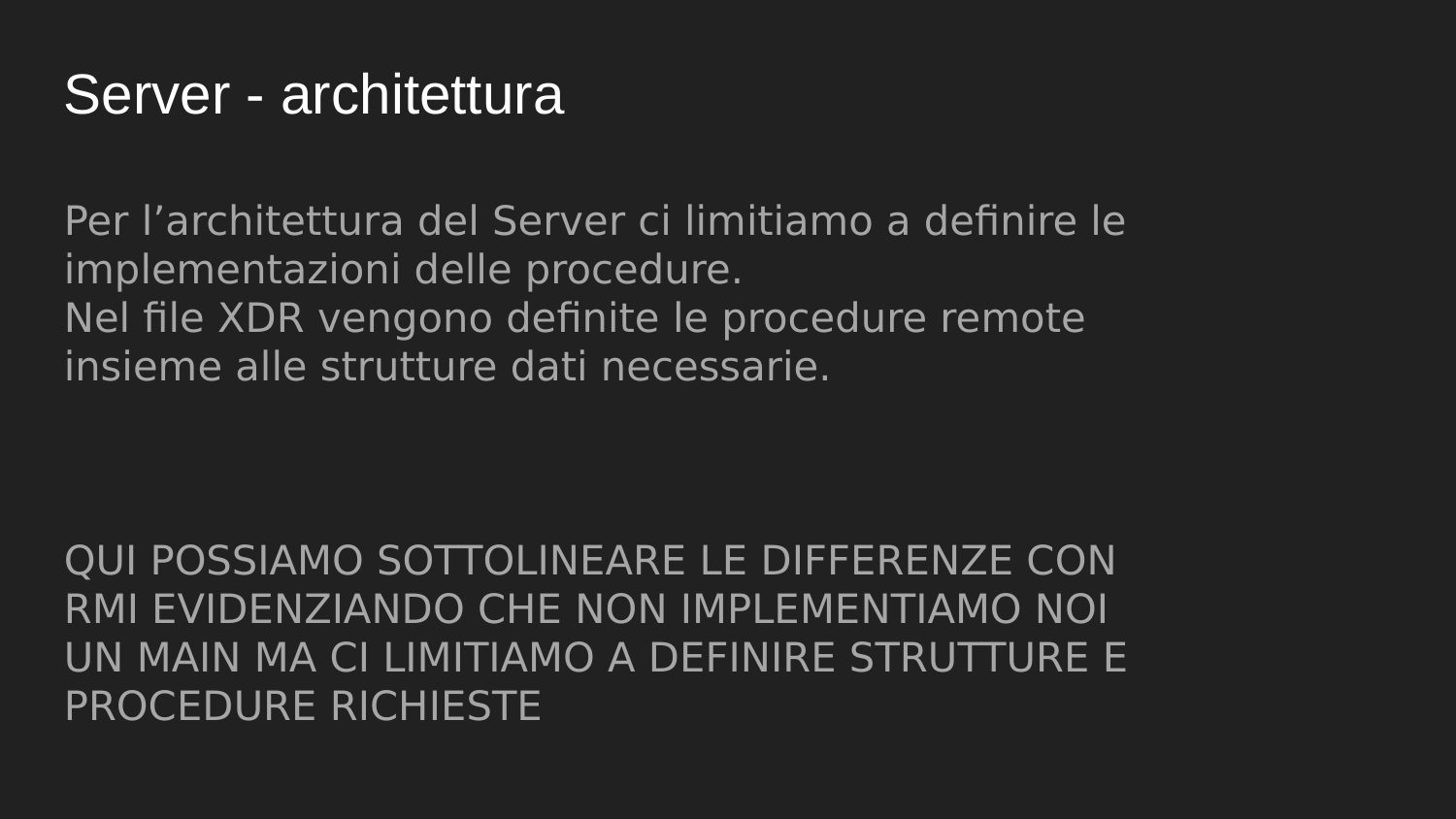

Server - architettura
Per l’architettura del Server ci limitiamo a definire le implementazioni delle procedure.
Nel file XDR vengono definite le procedure remote insieme alle strutture dati necessarie.

QUI POSSIAMO SOTTOLINEARE LE DIFFERENZE CON RMI EVIDENZIANDO CHE NON IMPLEMENTIAMO NOI UN MAIN MA CI LIMITIAMO A DEFINIRE STRUTTURE E PROCEDURE RICHIESTE